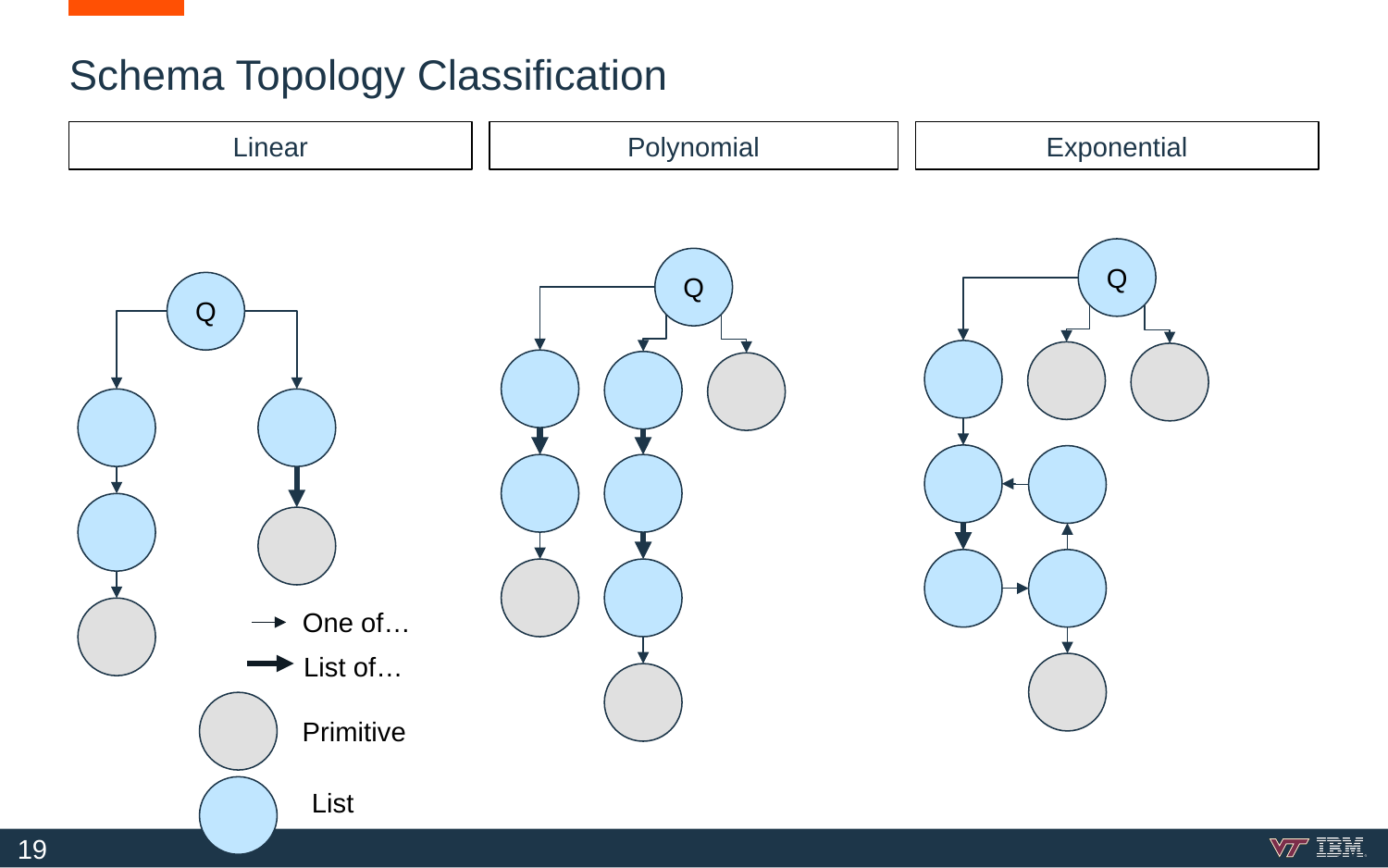

# Schema Topology Classification
Linear
Polynomial
Exponential

Q
Q
Q

One of…
List of…

Primitive

List